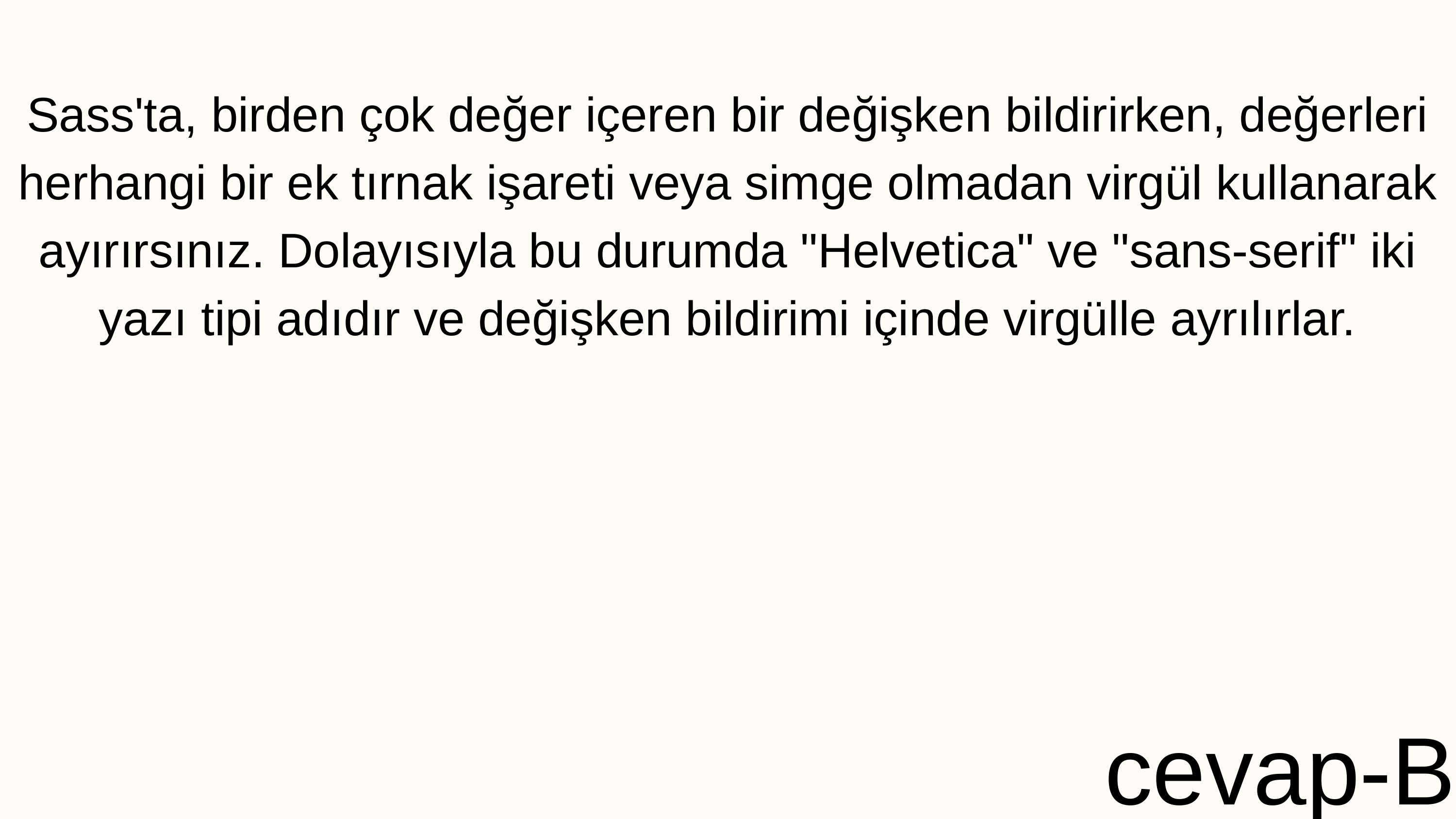

Sass'ta, birden çok değer içeren bir değişken bildirirken, değerleri herhangi bir ek tırnak işareti veya simge olmadan virgül kullanarak ayırırsınız. Dolayısıyla bu durumda "Helvetica" ve "sans-serif" iki yazı tipi adıdır ve değişken bildirimi içinde virgülle ayrılırlar.
cevap-B